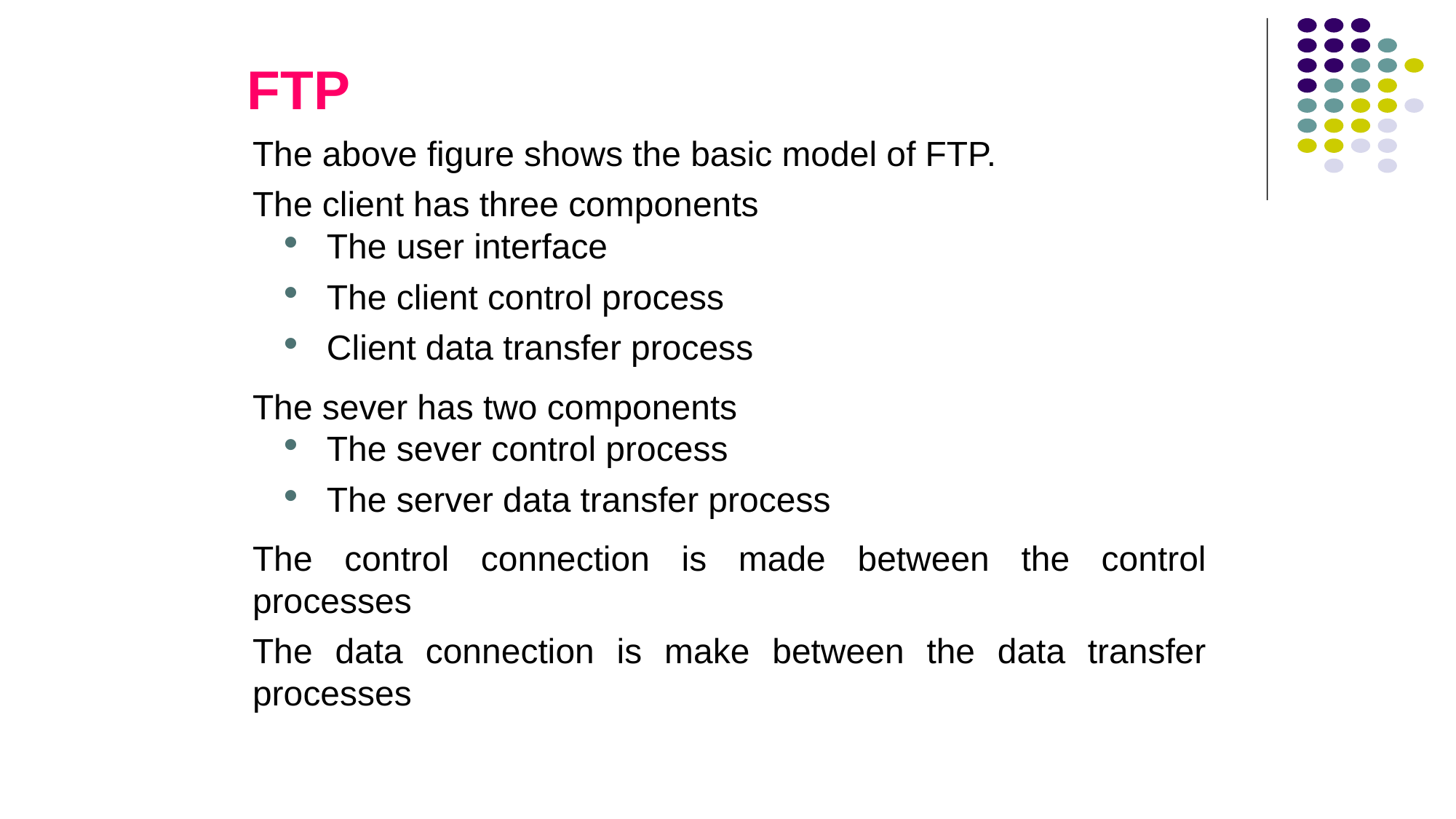

# FTP
The above figure shows the basic model of FTP.
The client has three components
The user interface
The client control process
Client data transfer process
The sever has two components
The sever control process
The server data transfer process
The control connection is made between the control processes
The data connection is make between the data transfer processes